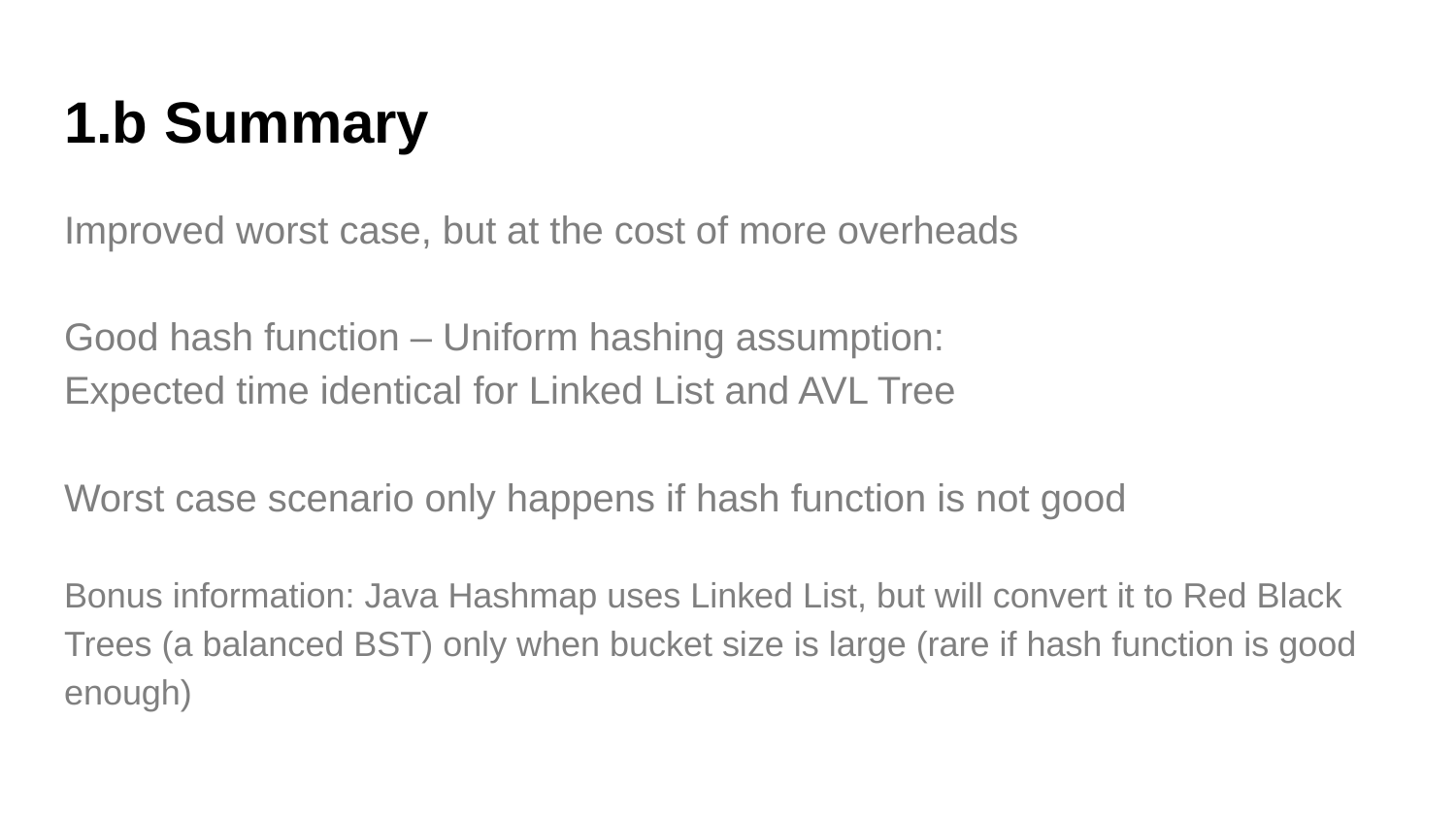

# 1.b Summary
Improved worst case, but at the cost of more overheads

Good hash function – Uniform hashing assumption:
Expected time identical for Linked List and AVL Tree

Worst case scenario only happens if hash function is not good

Bonus information: Java Hashmap uses Linked List, but will convert it to Red Black Trees (a balanced BST) only when bucket size is large (rare if hash function is good enough)